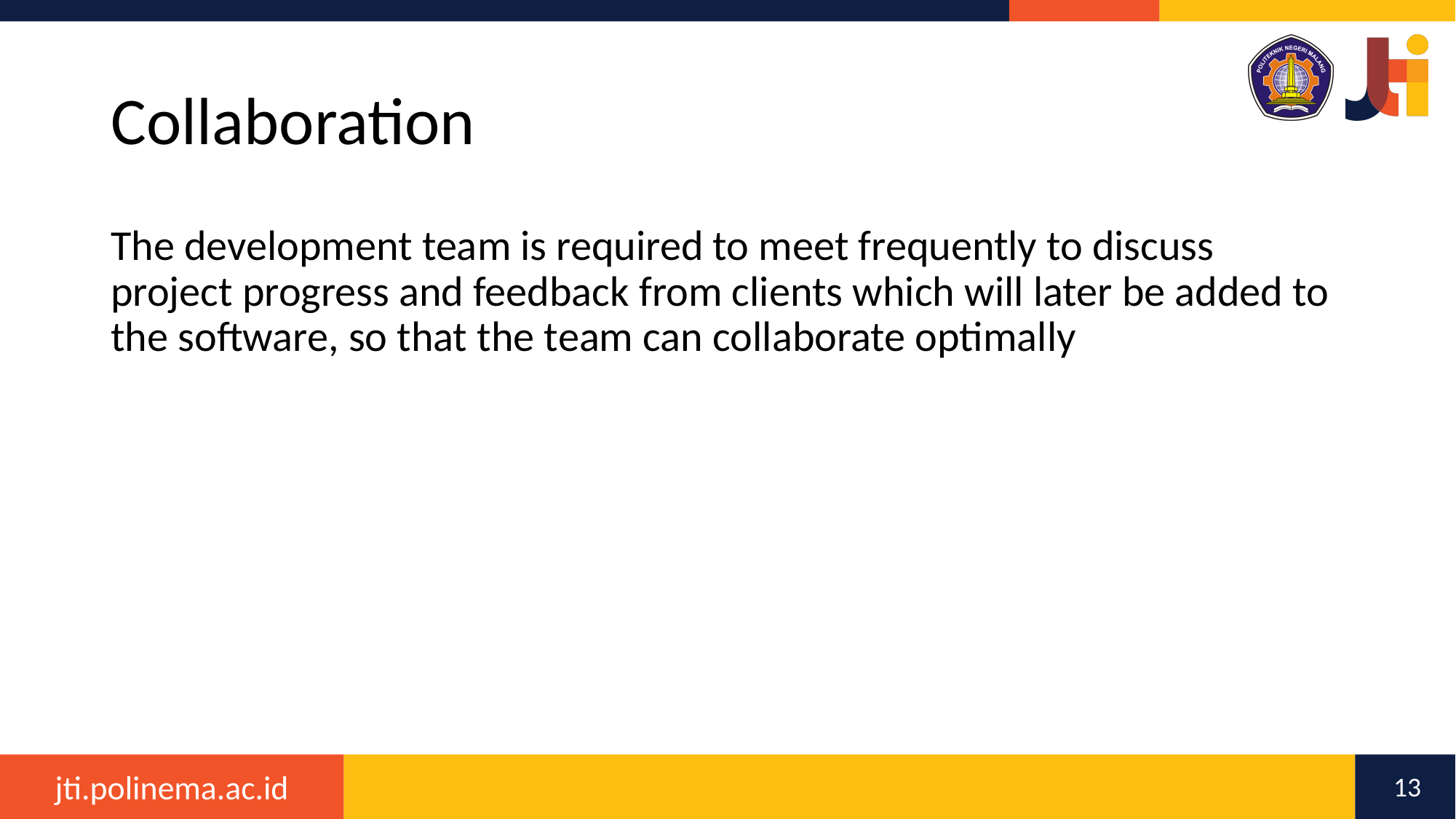

# Collaboration
The development team is required to meet frequently to discuss project progress and feedback from clients which will later be added to the software, so that the team can collaborate optimally

13